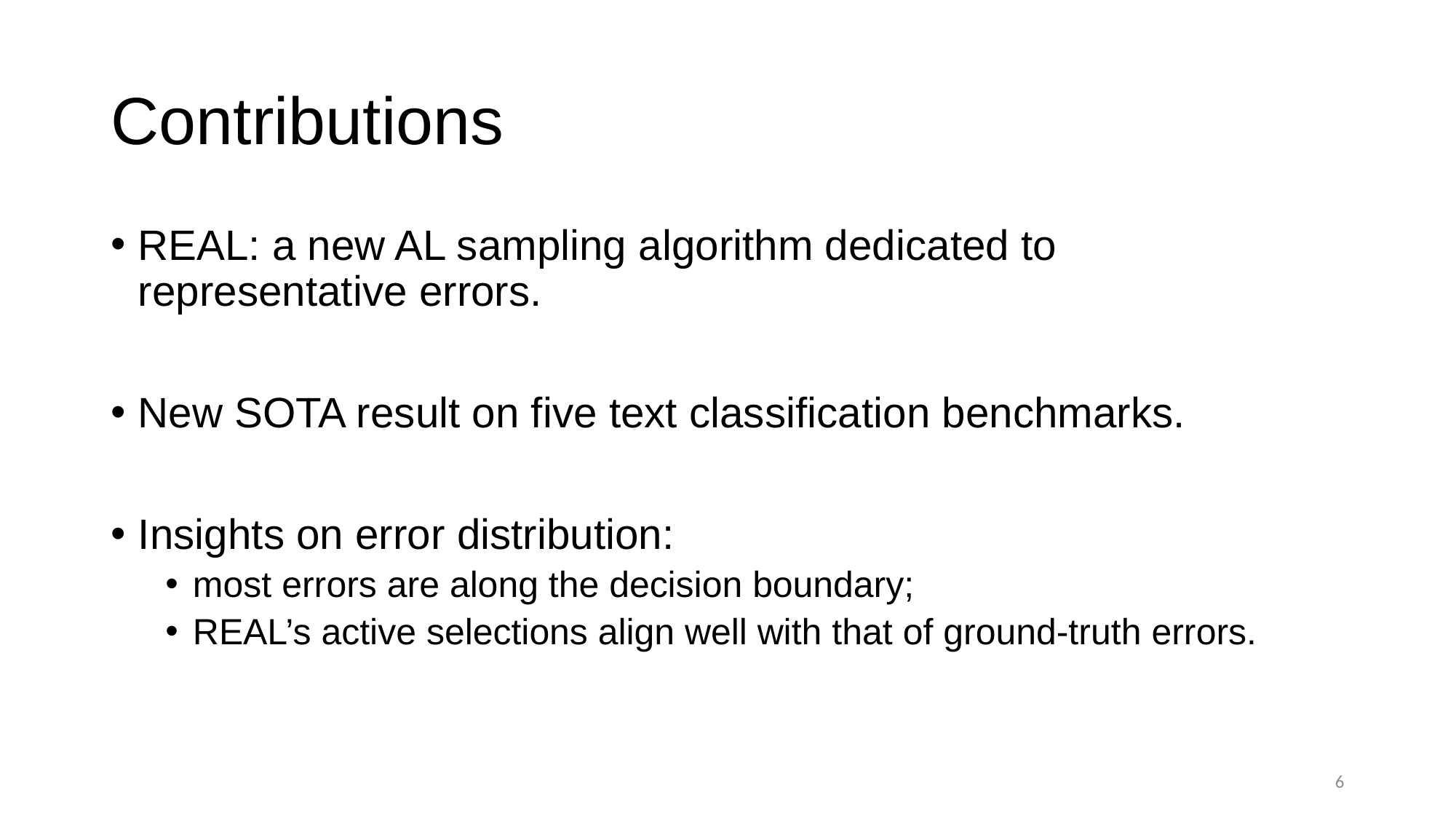

# Contributions
REAL: a new AL sampling algorithm dedicated to      representative errors.

New SOTA result on five text classification benchmarks.

Insights on error distribution:
most errors are along the decision boundary;
REAL’s active selections align well with that of ground-truth errors.
6